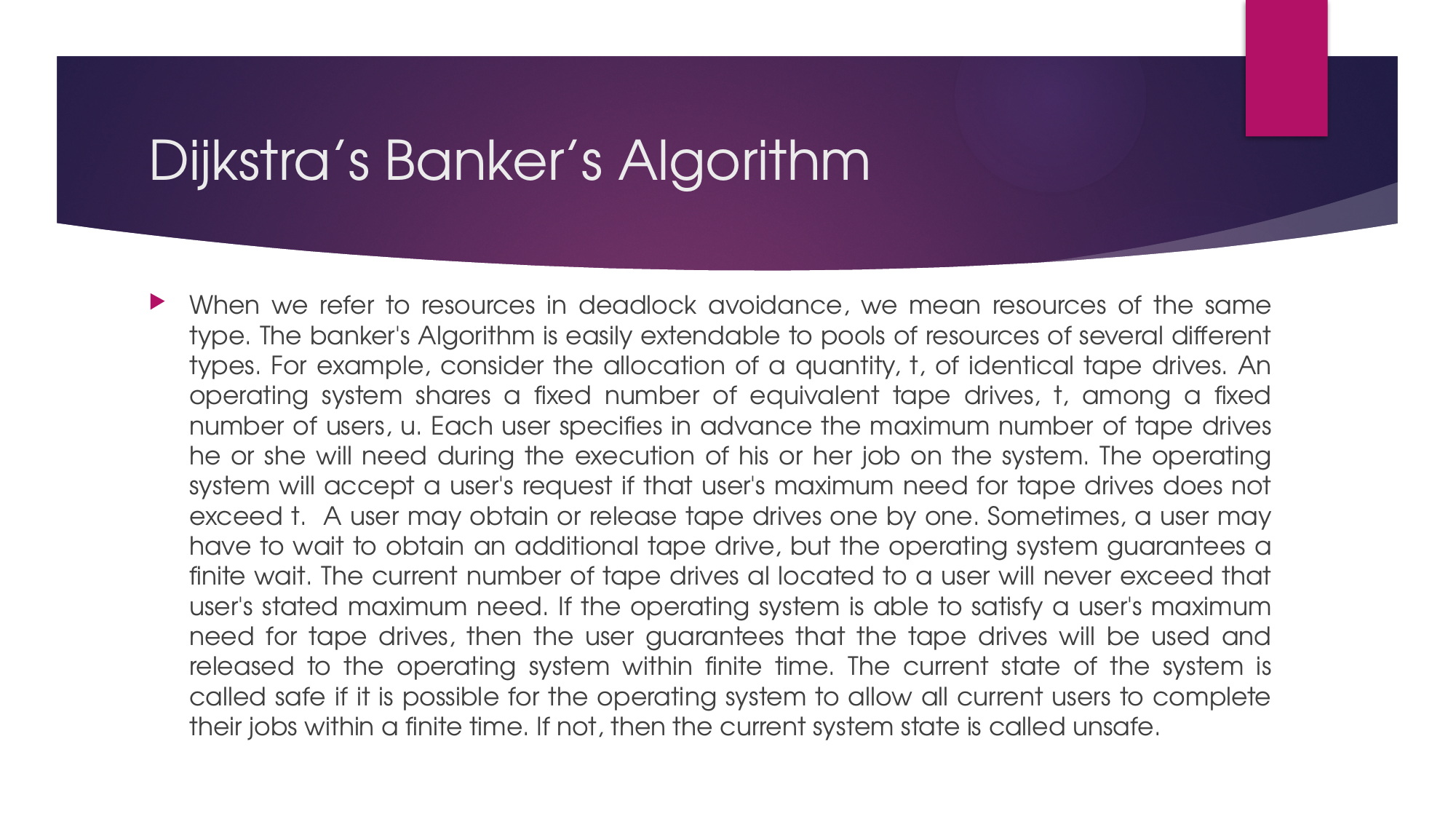

# Dijkstra’s Banker’s Algorithm
When we refer to resources in deadlock avoidance, we mean resources of the same type. The banker's Algorithm is easily extendable to pools of resources of several different types. For example, consider the allocation of a quantity, t, of identical tape drives. An operating system shares a fixed number of equivalent tape drives, t, among a fixed number of users, u. Each user specifies in advance the maximum number of tape drives he or she will need during the execution of his or her job on the system. The operating system will accept a user's request if that user's maximum need for tape drives does not exceed t.  A user may obtain or release tape drives one by one. Sometimes, a user may have to wait to obtain an additional tape drive, but the operating system guarantees a finite wait. The current number of tape drives al located to a user will never exceed that user's stated maximum need. If the operating system is able to satisfy a user's maximum need for tape drives, then the user guarantees that the tape drives will be used and released to the operating system within finite time. The current state of the system is called safe if it is possible for the operating system to allow all current users to complete their jobs within a finite time. If not, then the current system state is called unsafe.